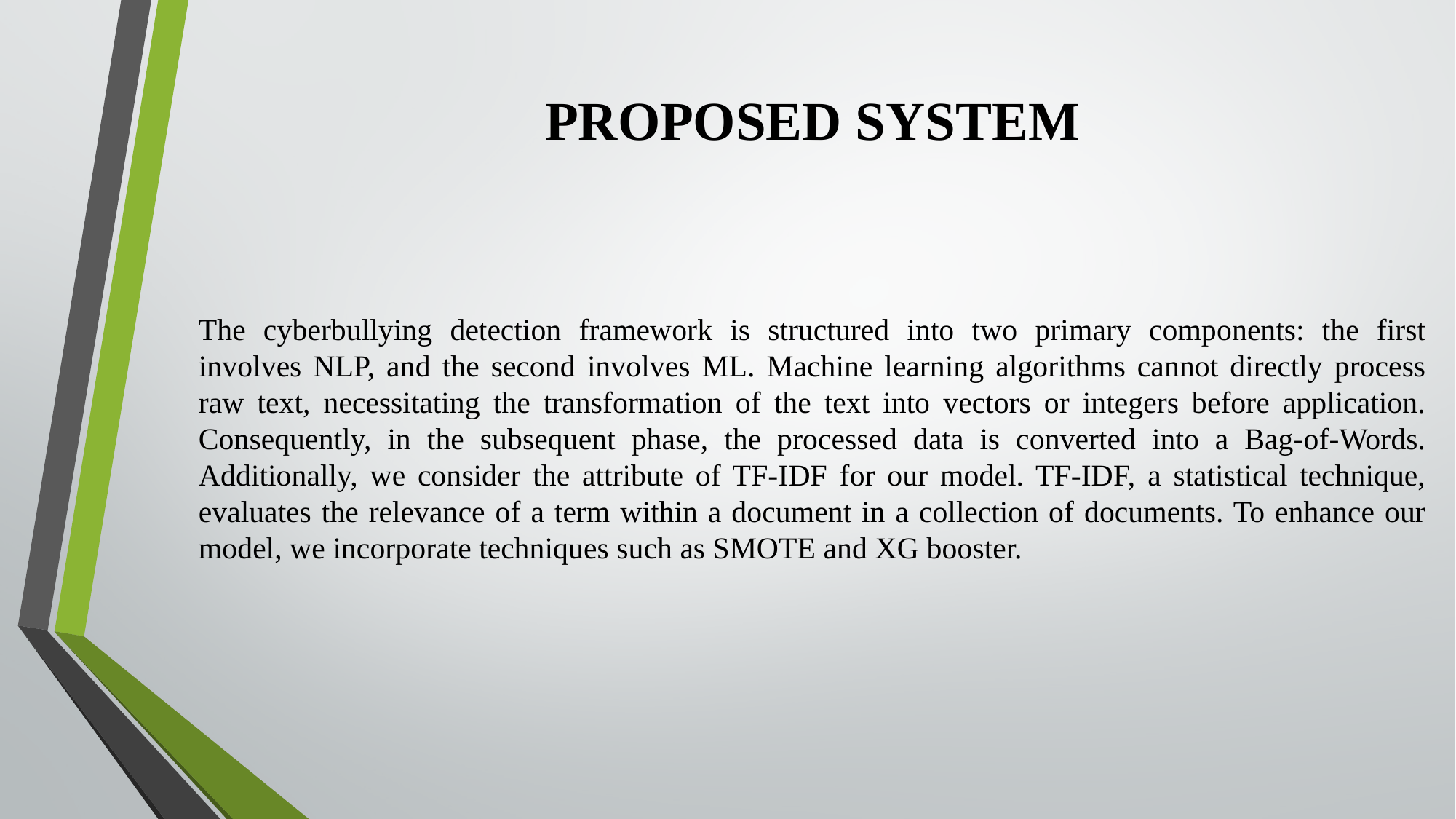

# PROPOSED SYSTEM
The cyberbullying detection framework is structured into two primary components: the first involves NLP, and the second involves ML. Machine learning algorithms cannot directly process raw text, necessitating the transformation of the text into vectors or integers before application. Consequently, in the subsequent phase, the processed data is converted into a Bag-of-Words. Additionally, we consider the attribute of TF-IDF for our model. TF-IDF, a statistical technique, evaluates the relevance of a term within a document in a collection of documents. To enhance our model, we incorporate techniques such as SMOTE and XG booster.